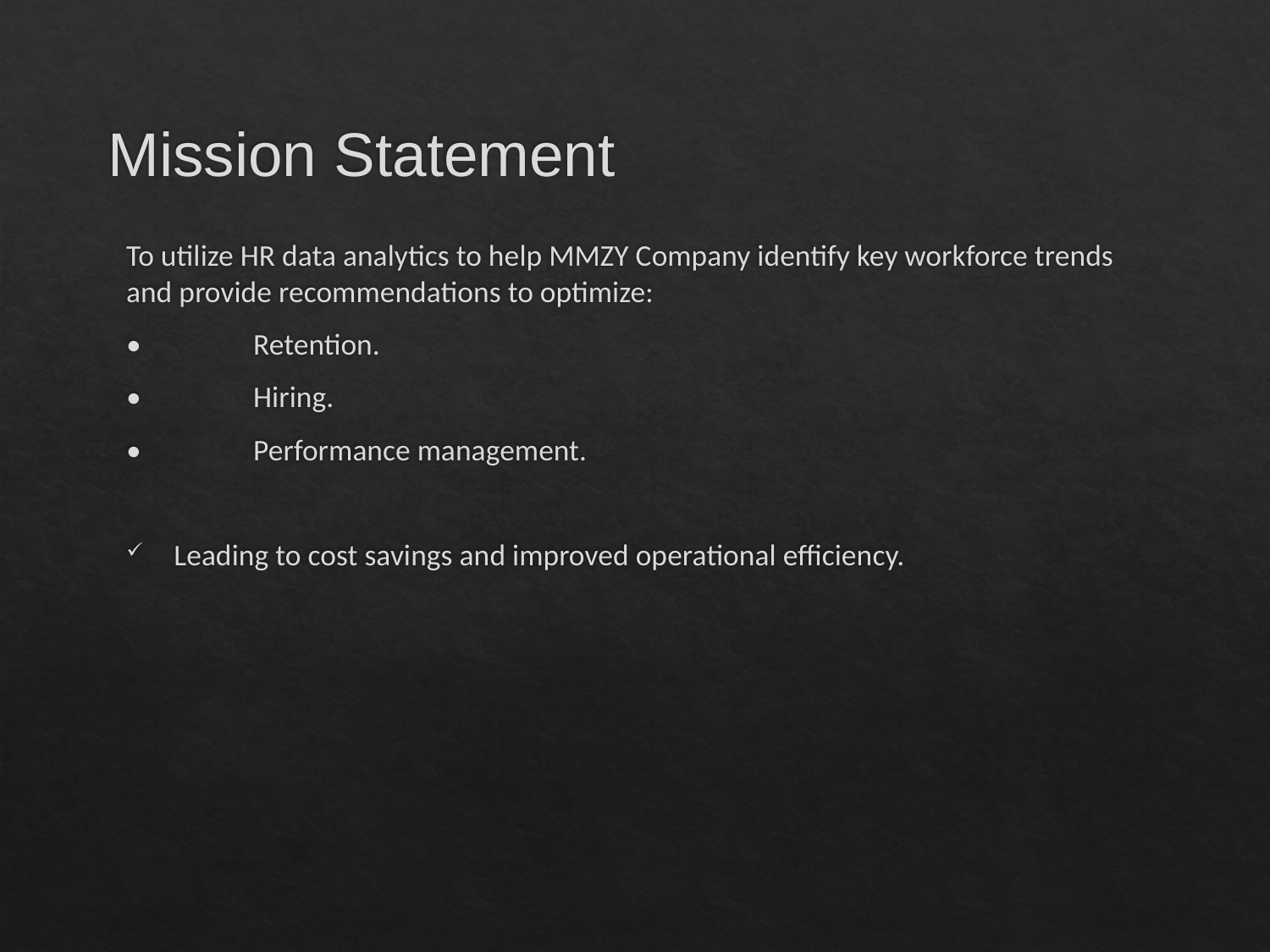

# Mission Statement
To utilize HR data analytics to help MMZY Company identify key workforce trends and provide recommendations to optimize:
•	Retention.
•	Hiring.
•	Performance management.

Leading to cost savings and improved operational efficiency.